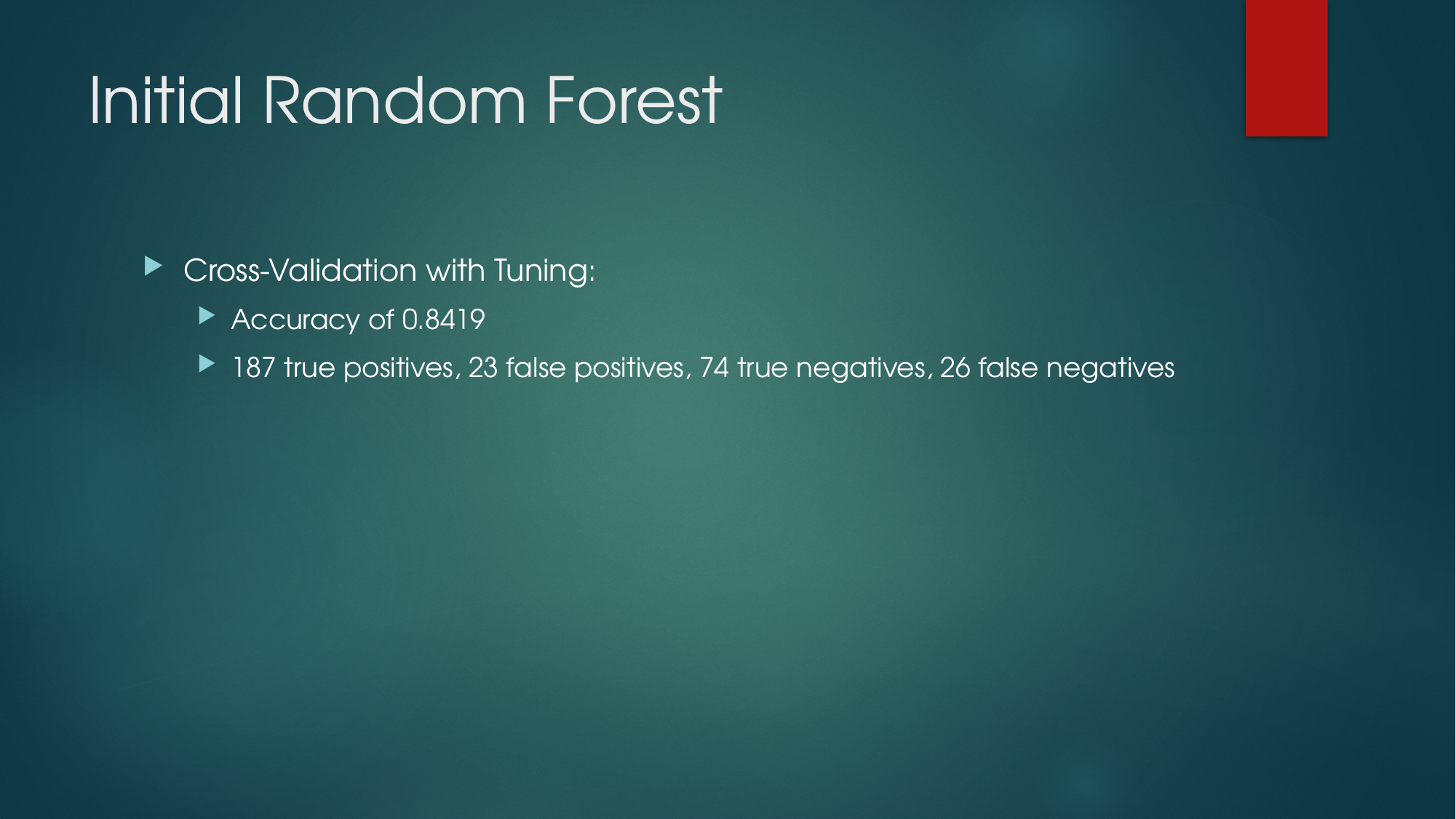

# Initial Random Forest
Cross-Validation with Tuning:
Accuracy of 0.8419
187 true positives, 23 false positives, 74 true negatives, 26 false negatives